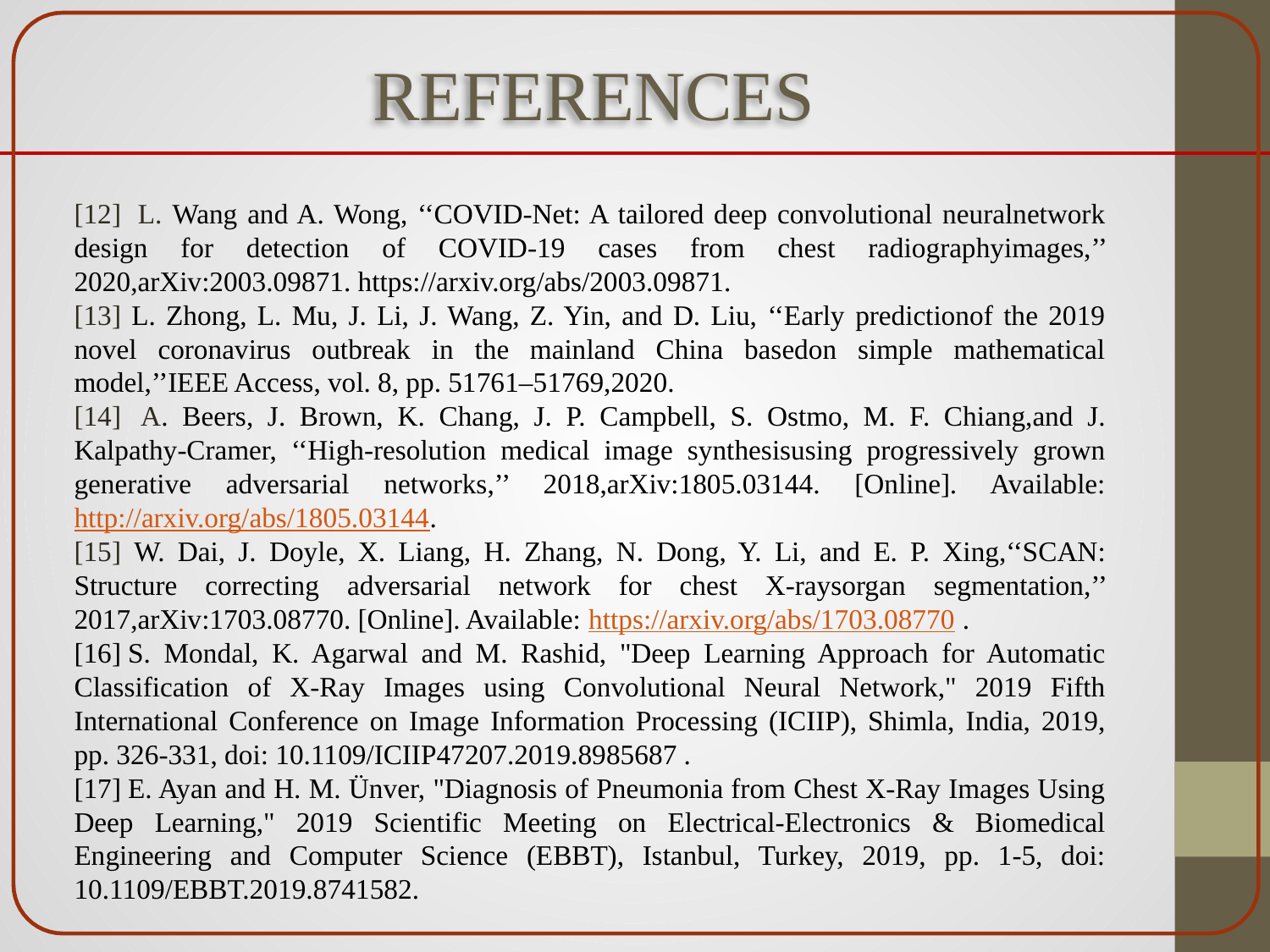

# REFERENCES

[12]  L. Wang and A. Wong, ‘‘COVID-Net: A tailored deep convolutional neuralnetwork design for detection of COVID-19 cases from chest radiographyimages,’’ 2020,arXiv:2003.09871. https://arxiv.org/abs/2003.09871.
[13] L. Zhong, L. Mu, J. Li, J. Wang, Z. Yin, and D. Liu, ‘‘Early predictionof the 2019 novel coronavirus outbreak in the mainland China basedon simple mathematical model,’’IEEE Access, vol. 8, pp. 51761–51769,2020.
[14]  A. Beers, J. Brown, K. Chang, J. P. Campbell, S. Ostmo, M. F. Chiang,and J. Kalpathy-Cramer, ‘‘High-resolution medical image synthesisusing progressively grown generative adversarial networks,’’ 2018,arXiv:1805.03144. [Online]. Available: http://arxiv.org/abs/1805.03144.
[15] W. Dai, J. Doyle, X. Liang, H. Zhang, N. Dong, Y. Li, and E. P. Xing,‘‘SCAN: Structure correcting adversarial network for chest X-raysorgan segmentation,’’ 2017,arXiv:1703.08770. [Online]. Available: https://arxiv.org/abs/1703.08770 .
[16] S. Mondal, K. Agarwal and M. Rashid, "Deep Learning Approach for Automatic Classification of X-Ray Images using Convolutional Neural Network," 2019 Fifth International Conference on Image Information Processing (ICIIP), Shimla, India, 2019, pp. 326-331, doi: 10.1109/ICIIP47207.2019.8985687 .
[17] E. Ayan and H. M. Ünver, "Diagnosis of Pneumonia from Chest X-Ray Images Using Deep Learning," 2019 Scientific Meeting on Electrical-Electronics & Biomedical Engineering and Computer Science (EBBT), Istanbul, Turkey, 2019, pp. 1-5, doi: 10.1109/EBBT.2019.8741582.